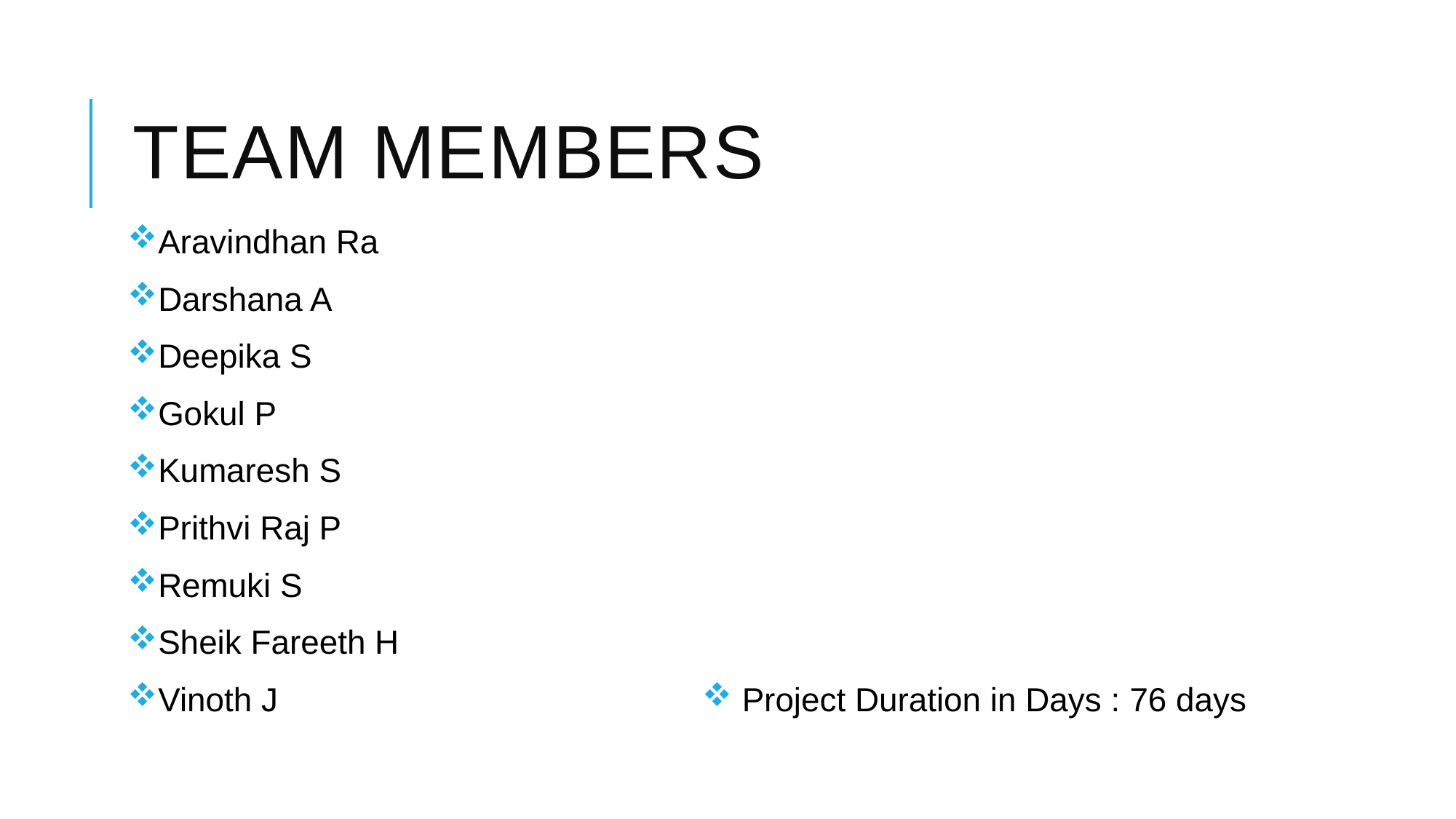

# Team MEMBERS
Aravindhan Ra
Darshana A
Deepika S
Gokul P
Kumaresh S
Prithvi Raj P
Remuki S
Sheik Fareeth H
Vinoth J

 Project Duration in Days : 76 days